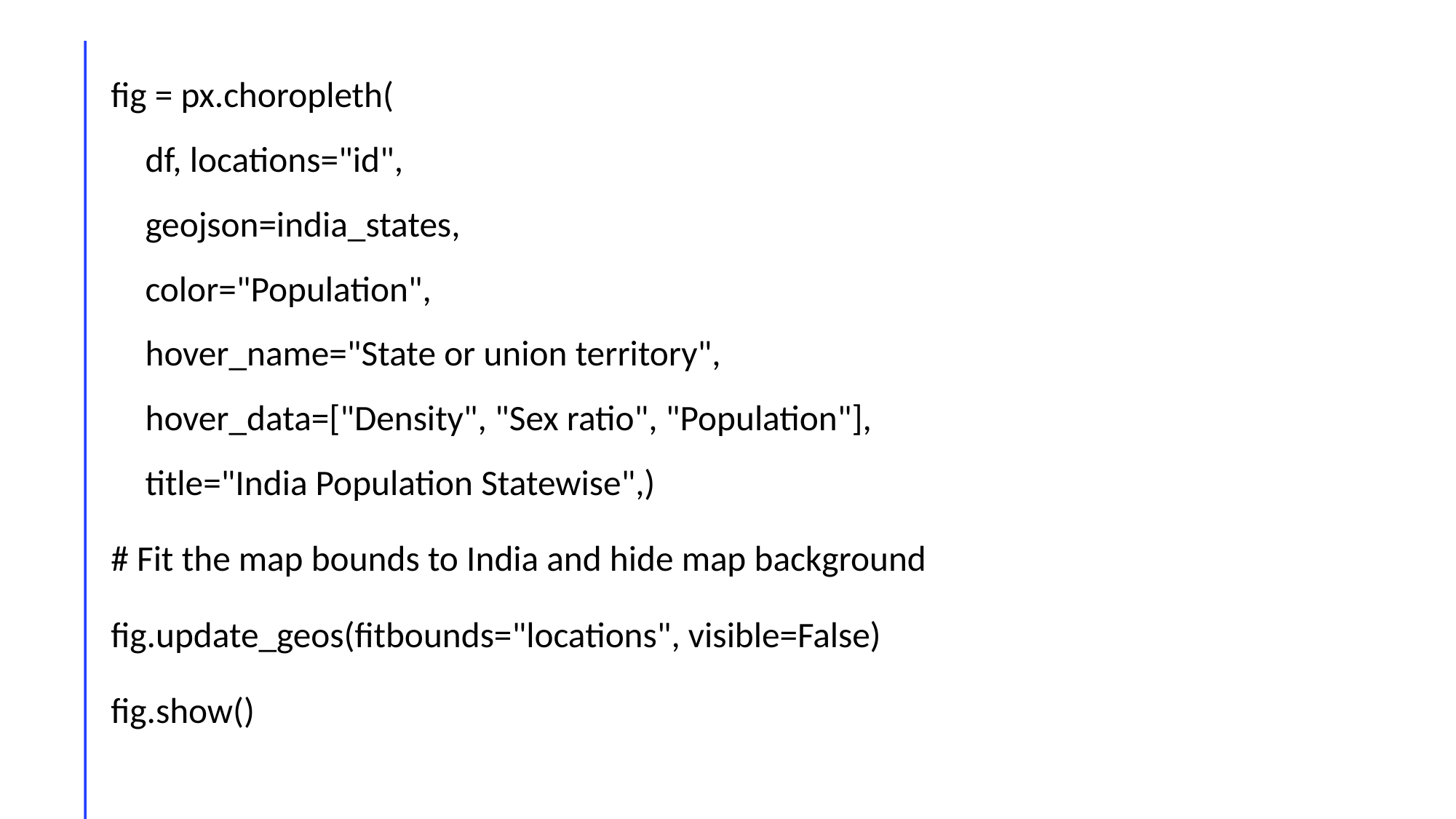

fig = px.choropleth(
 df, locations="id",
 geojson=india_states,
 color="Population",
 hover_name="State or union territory",
 hover_data=["Density", "Sex ratio", "Population"],
 title="India Population Statewise",)
# Fit the map bounds to India and hide map background
fig.update_geos(fitbounds="locations", visible=False)
fig.show()